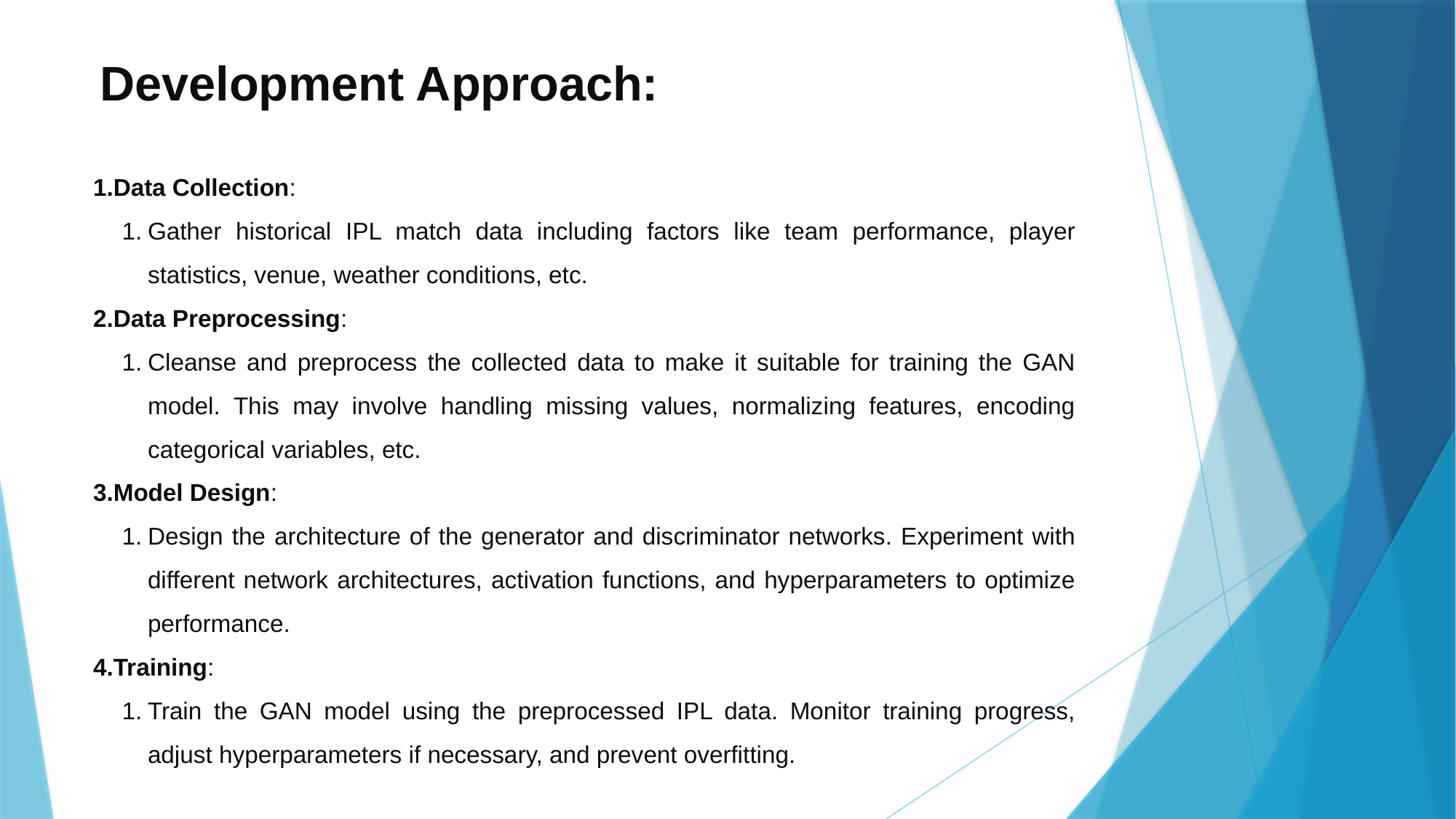

Development Approach:
Data Collection:
Gather historical IPL match data including factors like team performance, player statistics, venue, weather conditions, etc.
Data Preprocessing:
Cleanse and preprocess the collected data to make it suitable for training the GAN model. This may involve handling missing values, normalizing features, encoding categorical variables, etc.
Model Design:
Design the architecture of the generator and discriminator networks. Experiment with different network architectures, activation functions, and hyperparameters to optimize performance.
Training:
Train the GAN model using the preprocessed IPL data. Monitor training progress, adjust hyperparameters if necessary, and prevent overfitting.